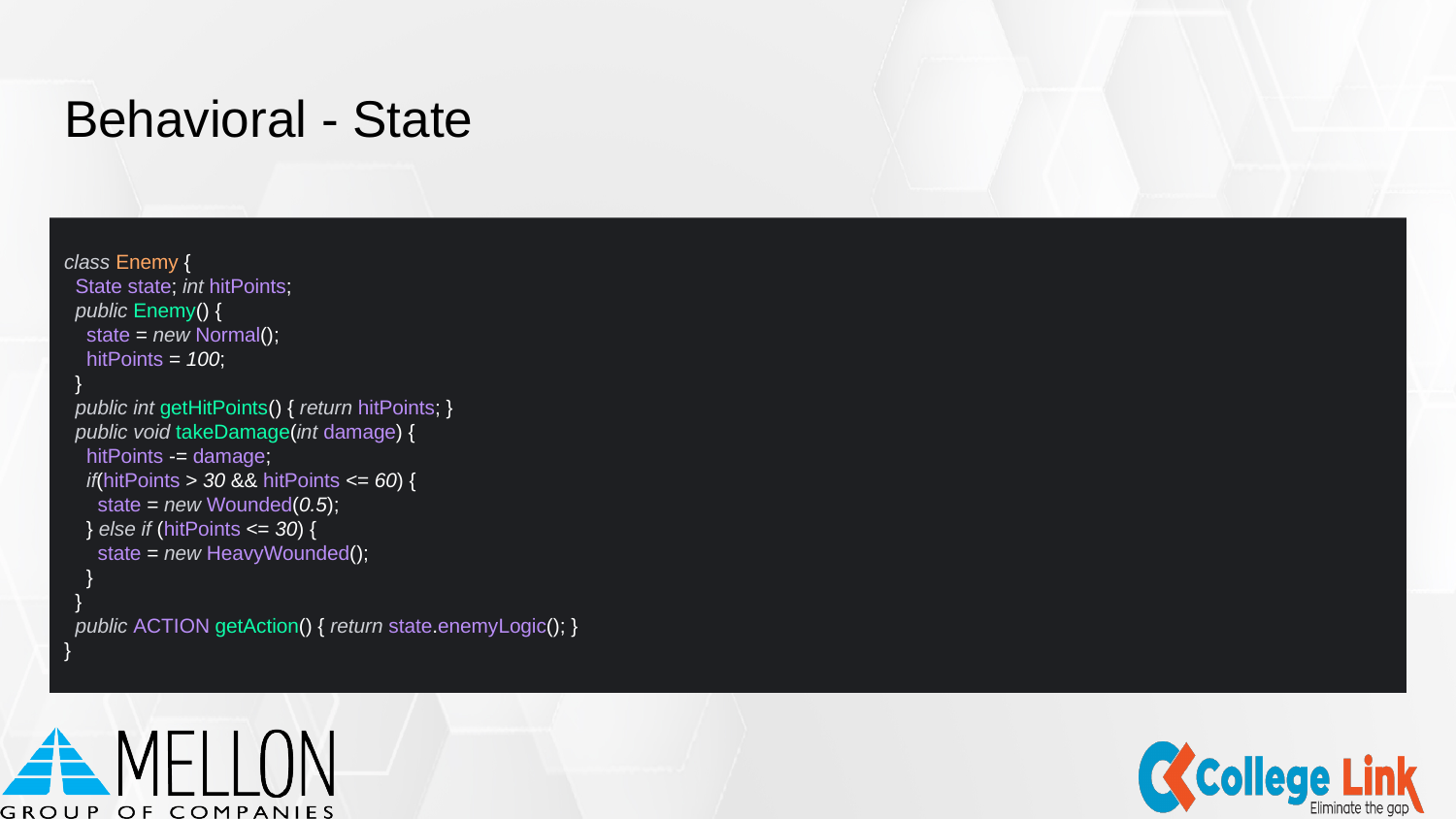

# Behavioral - State
class Enemy {
  State state; int hitPoints;
  public Enemy() {
    state = new Normal();
    hitPoints = 100;
  }
  public int getHitPoints() { return hitPoints; }
  public void takeDamage(int damage) {
    hitPoints -= damage;
    if(hitPoints > 30 && hitPoints <= 60) {
      state = new Wounded(0.5);
    } else if (hitPoints <= 30) {
      state = new HeavyWounded();
    }
  }
  public ACTION getAction() { return state.enemyLogic(); }
}